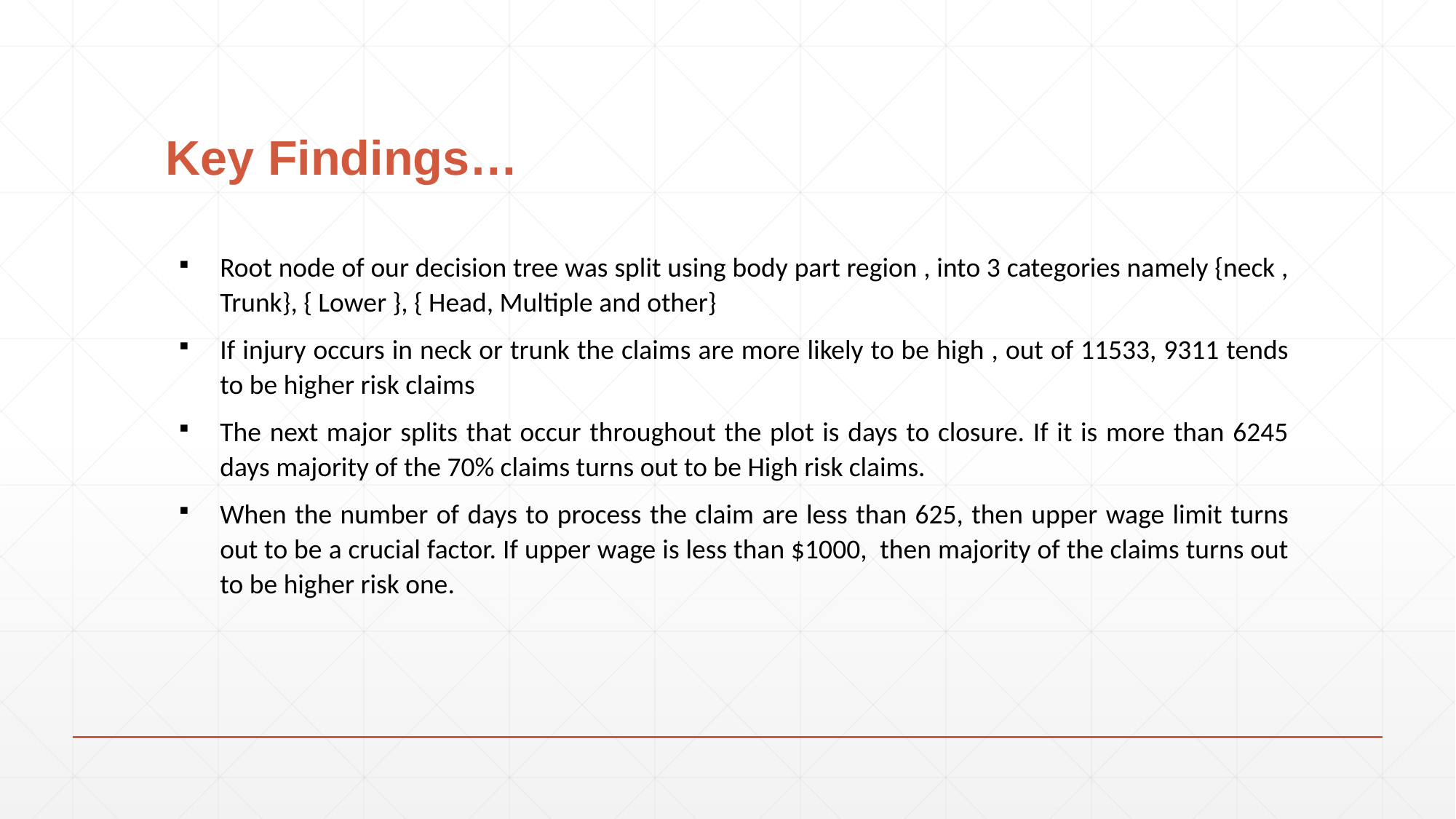

# Key Findings…
Root node of our decision tree was split using body part region , into 3 categories namely {neck , Trunk}, { Lower }, { Head, Multiple and other}
If injury occurs in neck or trunk the claims are more likely to be high , out of 11533, 9311 tends to be higher risk claims
The next major splits that occur throughout the plot is days to closure. If it is more than 6245 days majority of the 70% claims turns out to be High risk claims.
When the number of days to process the claim are less than 625, then upper wage limit turns out to be a crucial factor. If upper wage is less than $1000,  then majority of the claims turns out to be higher risk one.